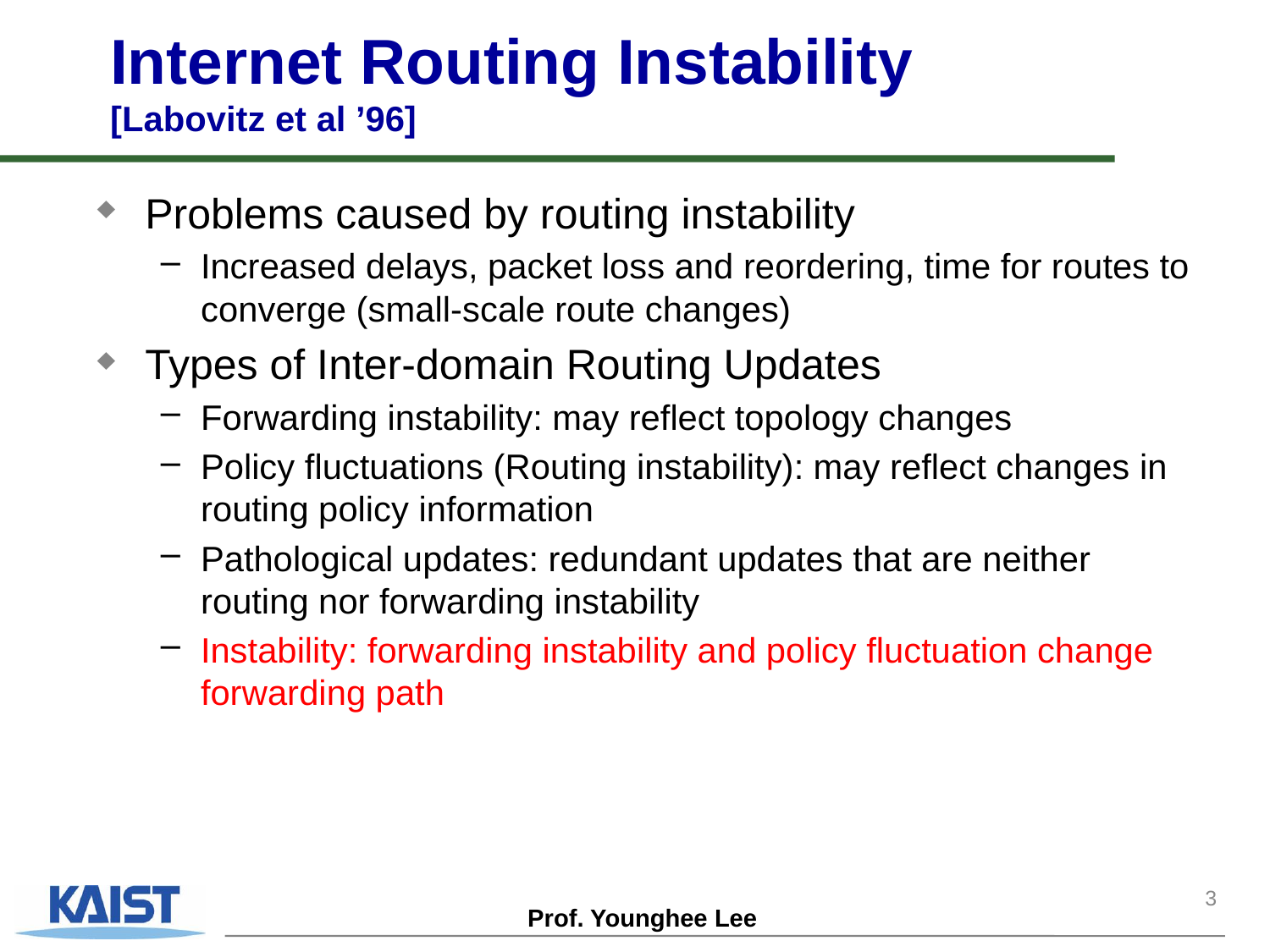

# Internet Routing Instability [Labovitz et al ’96]
Problems caused by routing instability
Increased delays, packet loss and reordering, time for routes to converge (small-scale route changes)
Types of Inter-domain Routing Updates
Forwarding instability: may reflect topology changes
Policy fluctuations (Routing instability): may reflect changes in routing policy information
Pathological updates: redundant updates that are neither  routing nor forwarding instability
Instability: forwarding instability and policy fluctuation change forwarding path

3